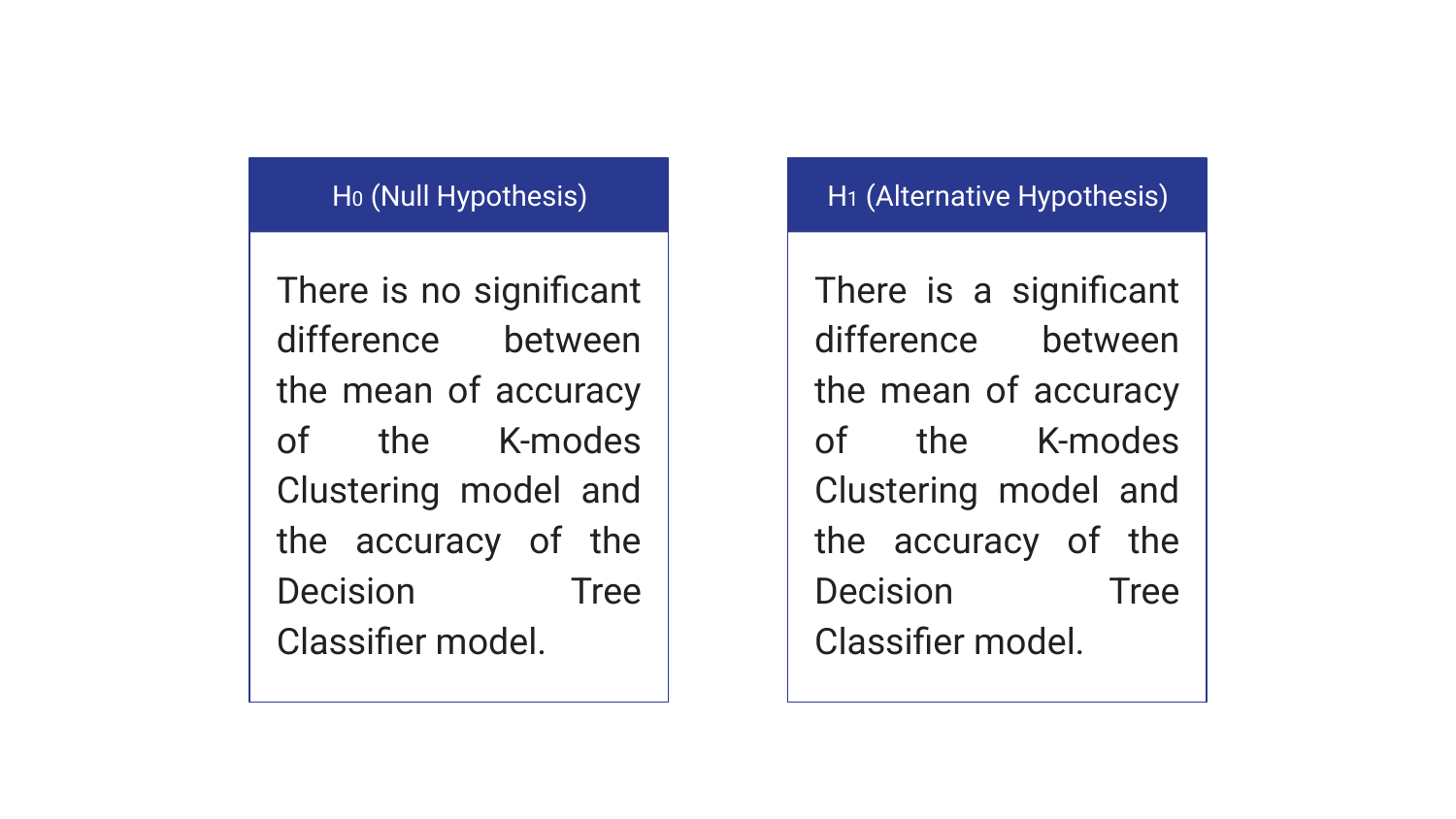

H0 (Null Hypothesis)

H1 (Alternative Hypothesis)
There is no significant difference between the mean of accuracy of the K-modes Clustering model and the accuracy of the Decision Tree Classifier model.
There is a significant difference between the mean of accuracy of the K-modes Clustering model and the accuracy of the Decision Tree Classifier model.